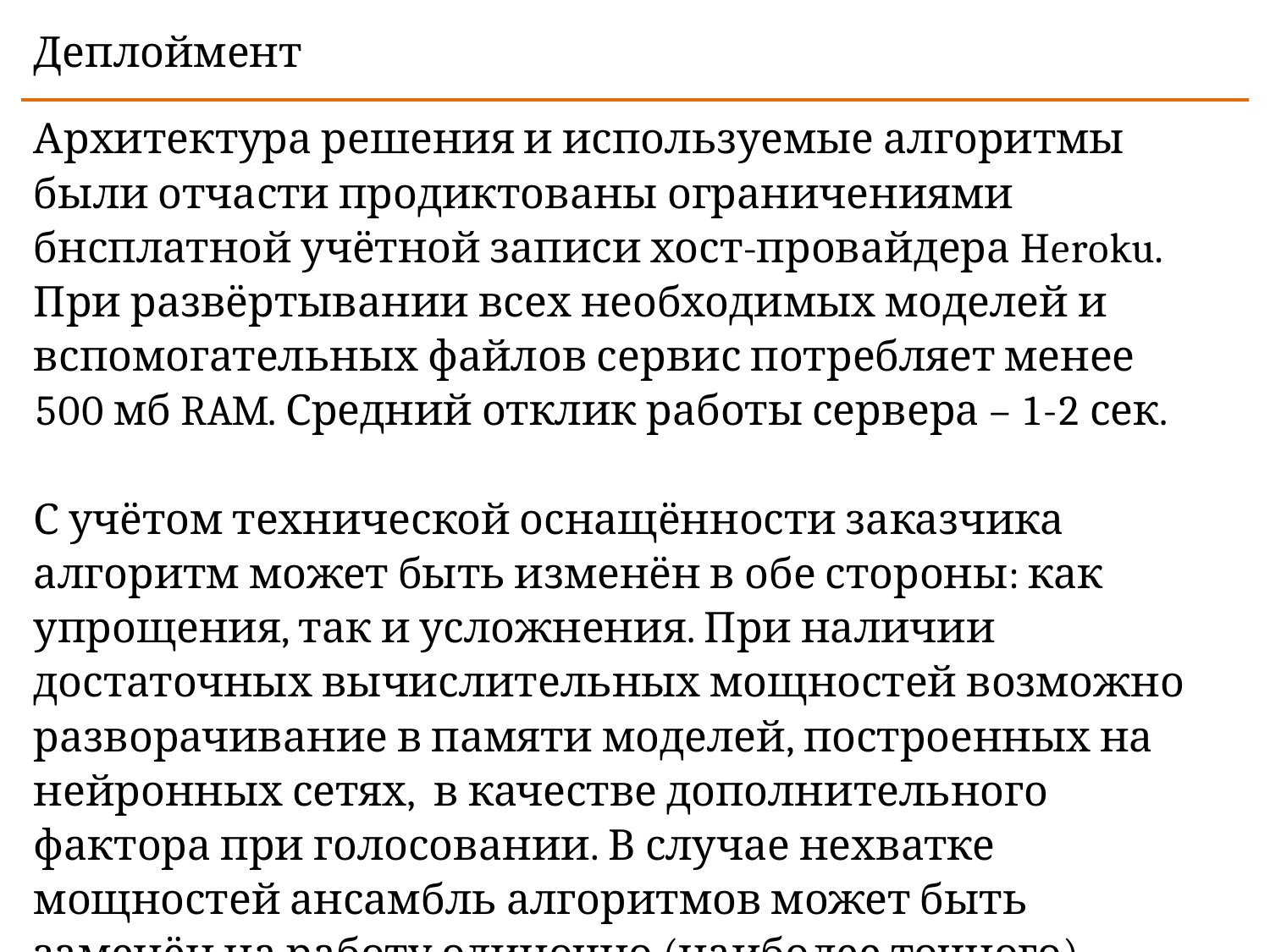

Деплоймент
Архитектура решения и используемые алгоритмы были отчасти продиктованы ограничениями бнсплатной учётной записи хост-провайдера Heroku. При развёртывании всех необходимых моделей и вспомогательных файлов сервис потребляет менее 500 мб RAM. Средний отклик работы сервера – 1-2 сек.

С учётом технической оснащённости заказчика алгоритм может быть изменён в обе стороны: как упрощения, так и усложнения. При наличии достаточных вычислительных мощностей возможно разворачивание в памяти моделей, построенных на нейронных сетях,  в качестве дополнительного фактора при голосовании. В случае нехватке мощностей ансамбль алгоритмов может быть заменён на работу одиночно (наиболее точного) алгоритма.